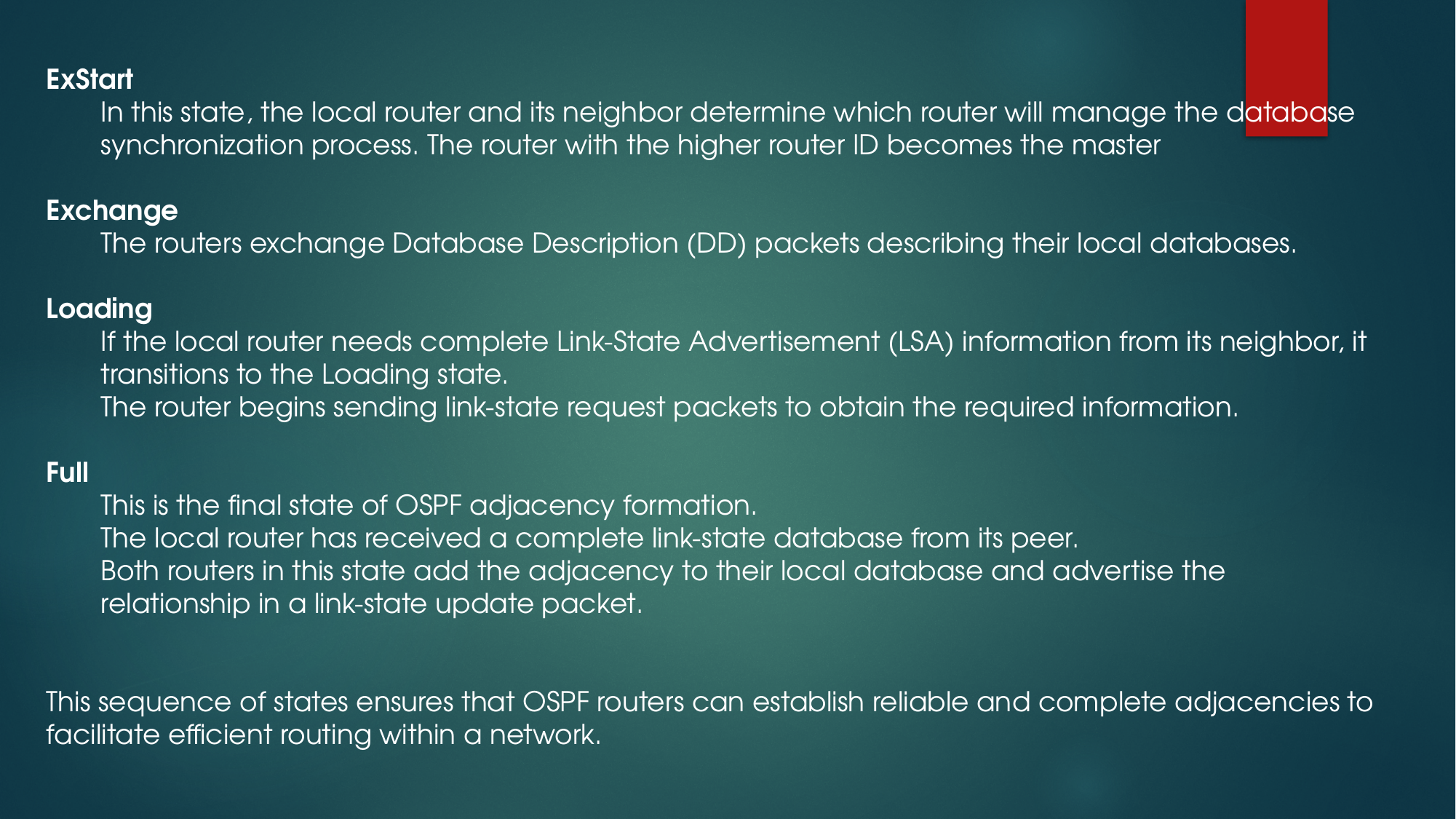

ExStart
In this state, the local router and its neighbor determine which router will manage the database synchronization process. The router with the higher router ID becomes the master

Exchange
The routers exchange Database Description (DD) packets describing their local databases.

Loading
If the local router needs complete Link-State Advertisement (LSA) information from its neighbor, it transitions to the Loading state.
The router begins sending link-state request packets to obtain the required information.

Full
This is the final state of OSPF adjacency formation.
The local router has received a complete link-state database from its peer.
Both routers in this state add the adjacency to their local database and advertise the relationship in a link-state update packet.

This sequence of states ensures that OSPF routers can establish reliable and complete adjacencies to facilitate efficient routing within a network.